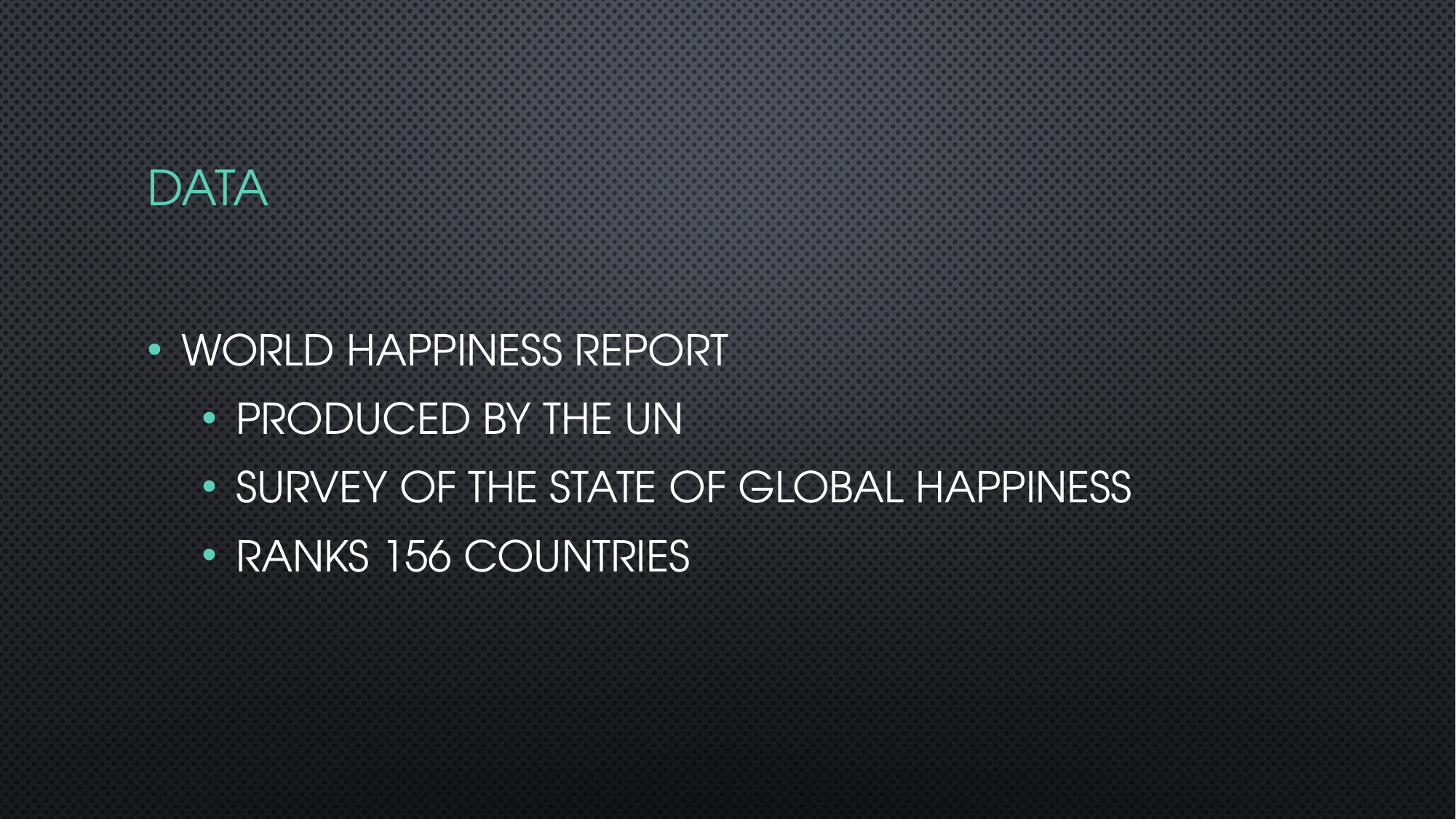

# data
World Happiness Report
Produced by the UN
Survey of the state of global happiness
Ranks 156 countries